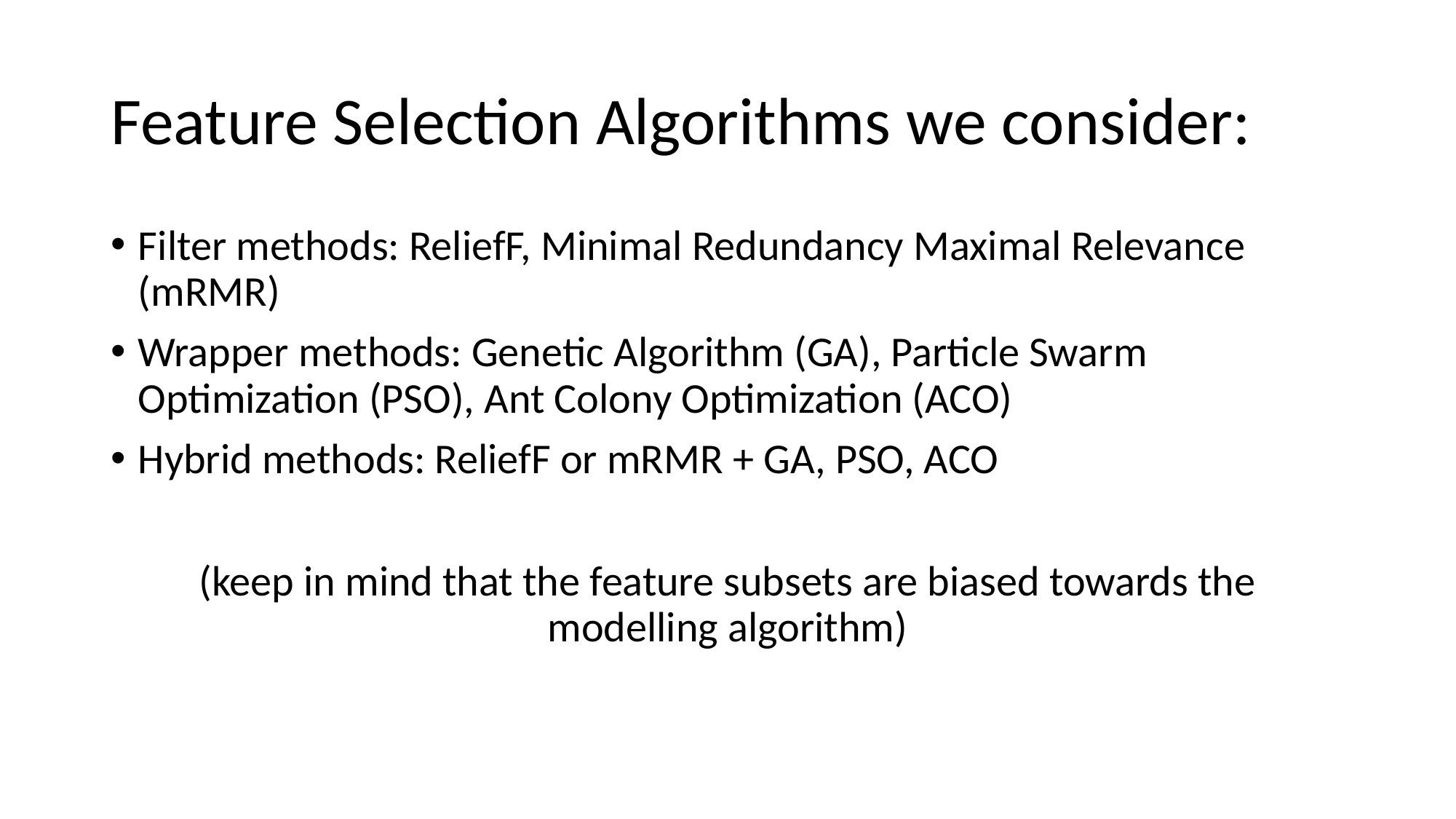

# Feature Selection Algorithms we consider:
Filter methods: ReliefF, Minimal Redundancy Maximal Relevance (mRMR)
Wrapper methods: Genetic Algorithm (GA), Particle Swarm Optimization (PSO), Ant Colony Optimization (ACO)
Hybrid methods: ReliefF or mRMR + GA, PSO, ACO

(keep in mind that the feature subsets are biased towards the modelling algorithm)